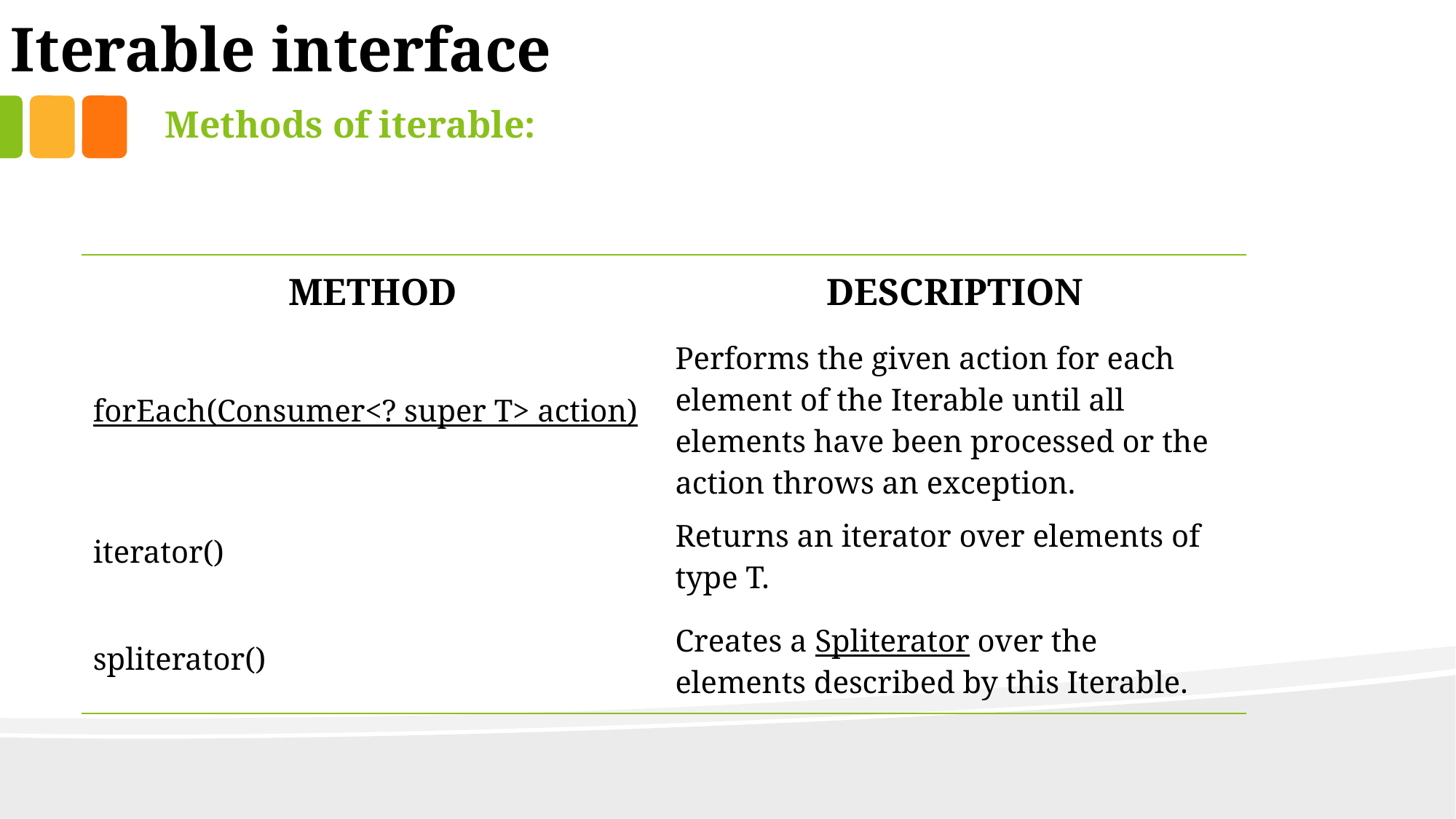

Iterable interface
Methods of iterable:
| METHOD | DESCRIPTION |
| --- | --- |
| forEach​(Consumer<? super T> action) | Performs the given action for each element of the Iterable until all elements have been processed or the action throws an exception. |
| iterator() | Returns an iterator over elements of type T. |
| spliterator() | Creates a Spliterator over the elements described by this Iterable. |